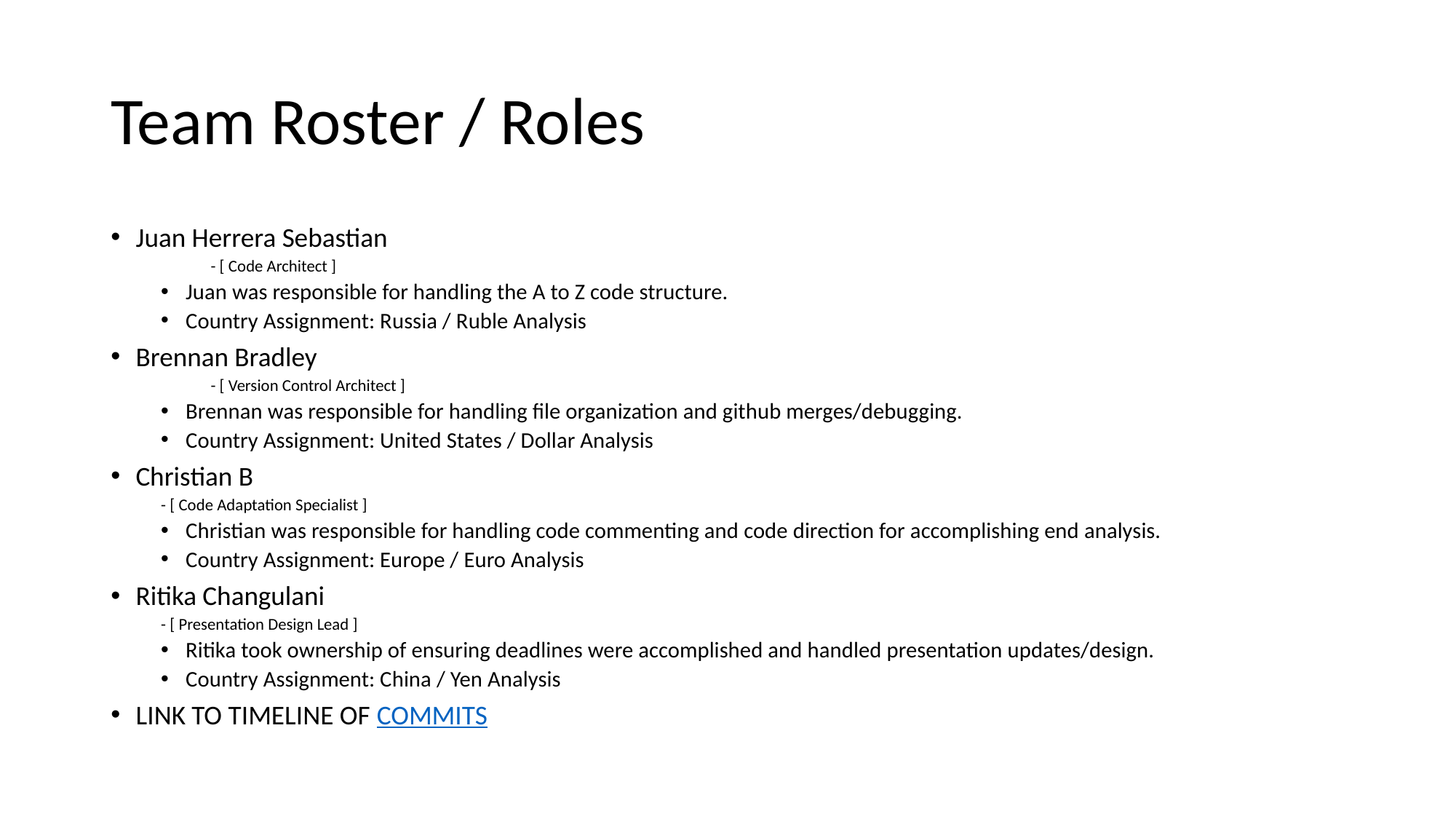

# Team Roster / Roles
Juan Herrera Sebastian
- [ Code Architect ]
Juan was responsible for handling the A to Z code structure.
Country Assignment: Russia / Ruble Analysis
Brennan Bradley
- [ Version Control Architect ]
Brennan was responsible for handling file organization and github merges/debugging.
Country Assignment: United States / Dollar Analysis
Christian B
	- [ Code Adaptation Specialist ]
Christian was responsible for handling code commenting and code direction for accomplishing end analysis.
Country Assignment: Europe / Euro Analysis
Ritika Changulani
	- [ Presentation Design Lead ]
Ritika took ownership of ensuring deadlines were accomplished and handled presentation updates/design.
Country Assignment: China / Yen Analysis
LINK TO TIMELINE OF COMMITS